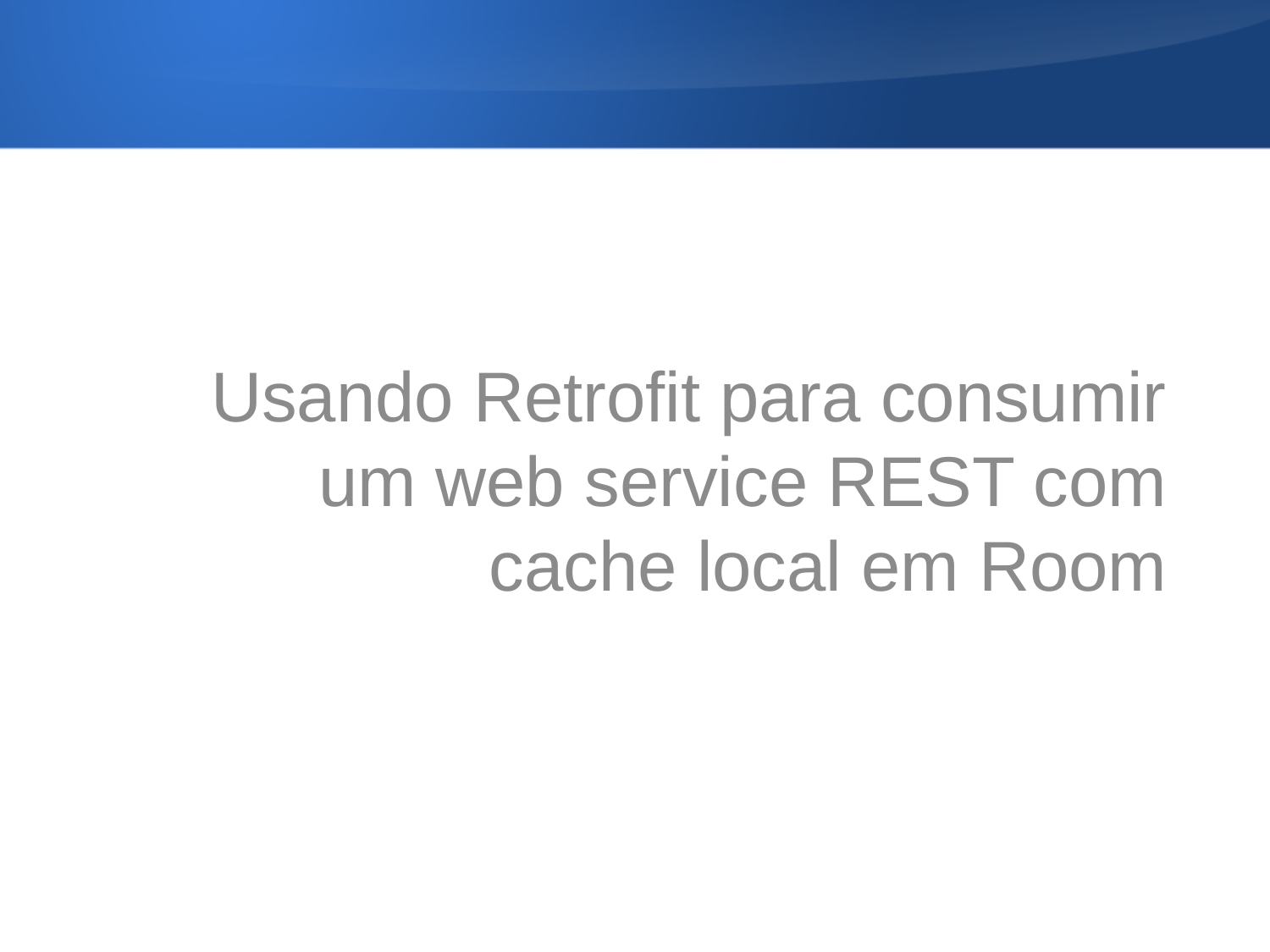

Usando Retrofit para consumir um web service REST com cache local em Room